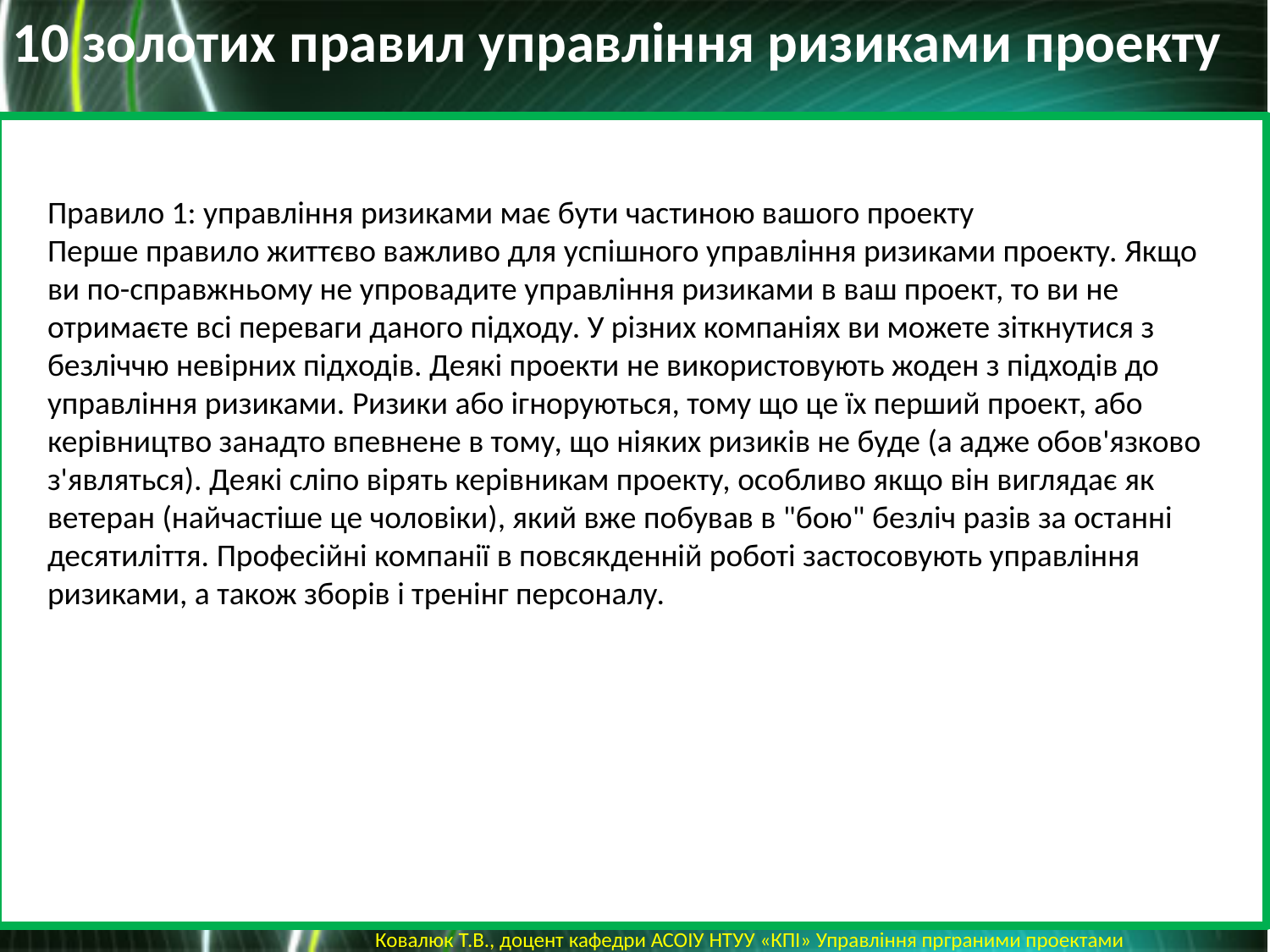

10 золотих правил управління ризиками проекту
Правило 1: управління ризиками має бути частиною вашого проекту
Перше правило життєво важливо для успішного управління ризиками проекту. Якщо ви по-справжньому не упровадите управління ризиками в ваш проект, то ви не отримаєте всі переваги даного підходу. У різних компаніях ви можете зіткнутися з безліччю невірних підходів. Деякі проекти не використовують жоден з підходів до управління ризиками. Ризики або ігноруються, тому що це їх перший проект, або керівництво занадто впевнене в тому, що ніяких ризиків не буде (а адже обов'язково з'являться). Деякі сліпо вірять керівникам проекту, особливо якщо він виглядає як ветеран (найчастіше це чоловіки), який вже побував в "бою" безліч разів за останні десятиліття. Професійні компанії в повсякденній роботі застосовують управління ризиками, а також зборів і тренінг персоналу.